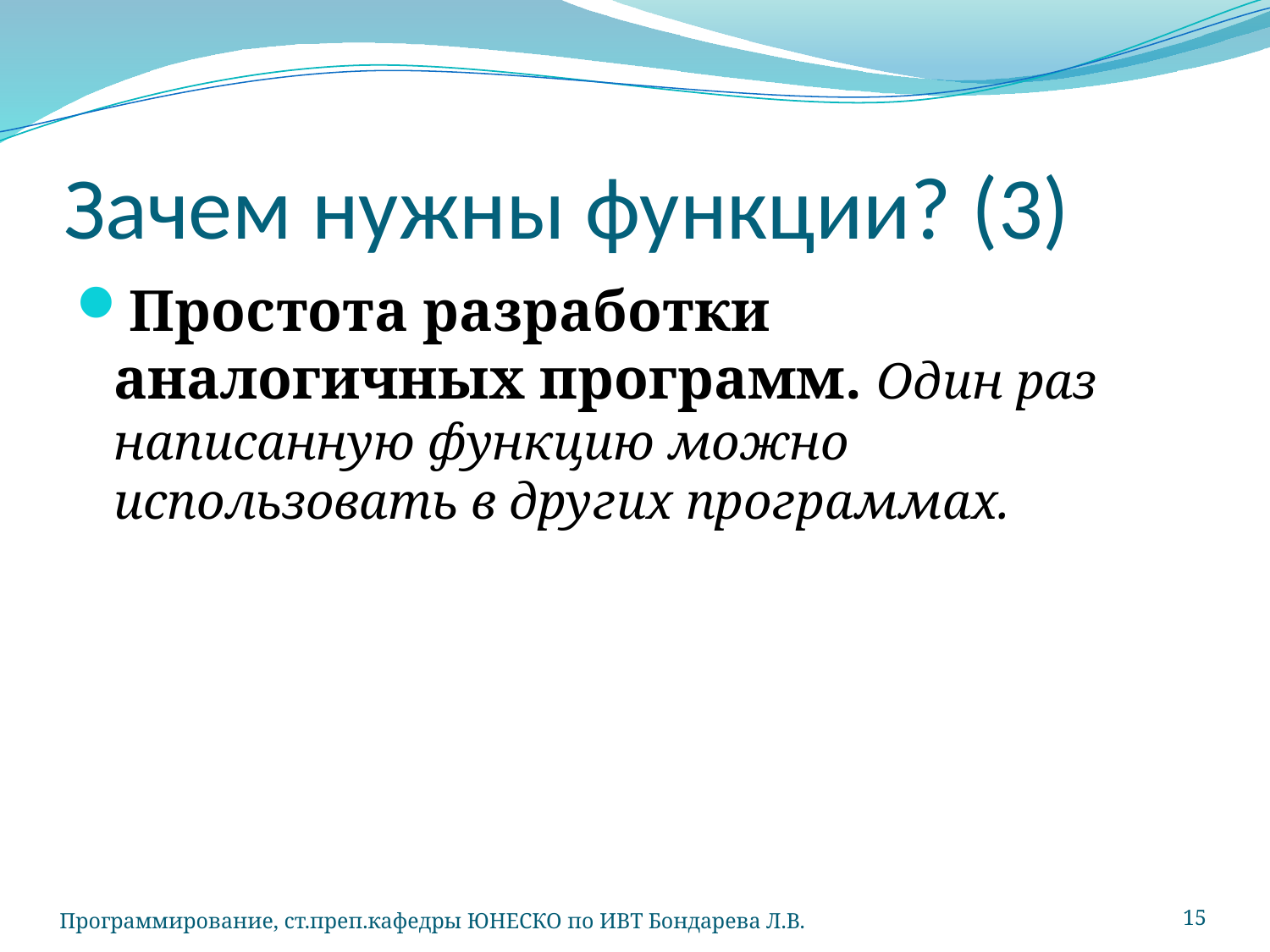

# Зачем нужны функции? (3)
Простота разработки аналогичных программ. Один раз написанную функцию можно использовать в других программах.

Программирование, ст.преп.кафедры ЮНЕСКО по ИВТ Бондарева Л.В.
15